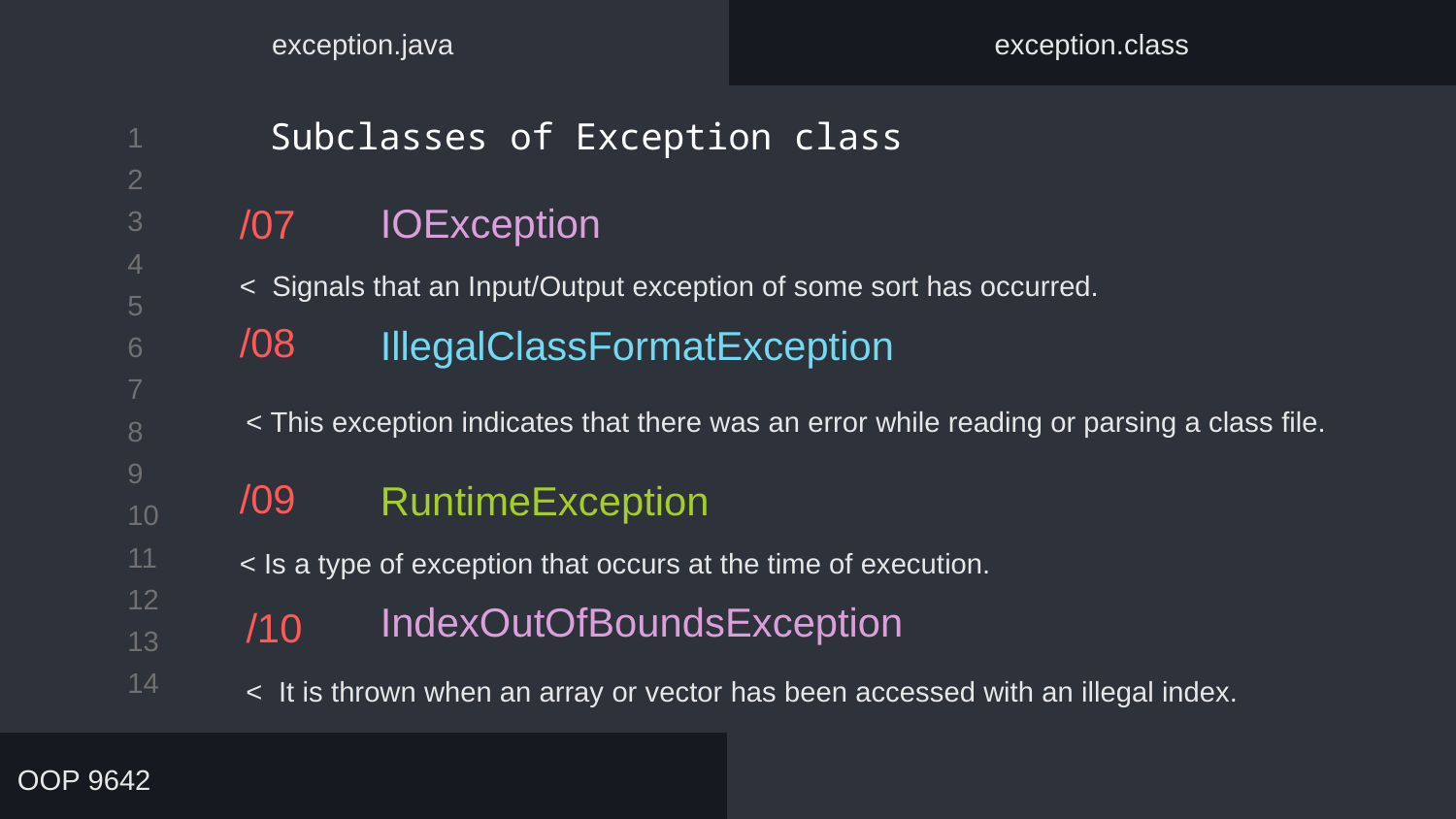

exception.java
exception.class
Subclasses of Exception class
IOException
/07
<  Signals that an Input/Output exception of some sort has occurred.
/08
IllegalClassFormatException
< This exception indicates that there was an error while reading or parsing a class file.
/09
RuntimeException
< Is a type of exception that occurs at the time of execution.
IndexOutOfBoundsException
/10
<  It is thrown when an array or vector has been accessed with an illegal index.
OOP 9642